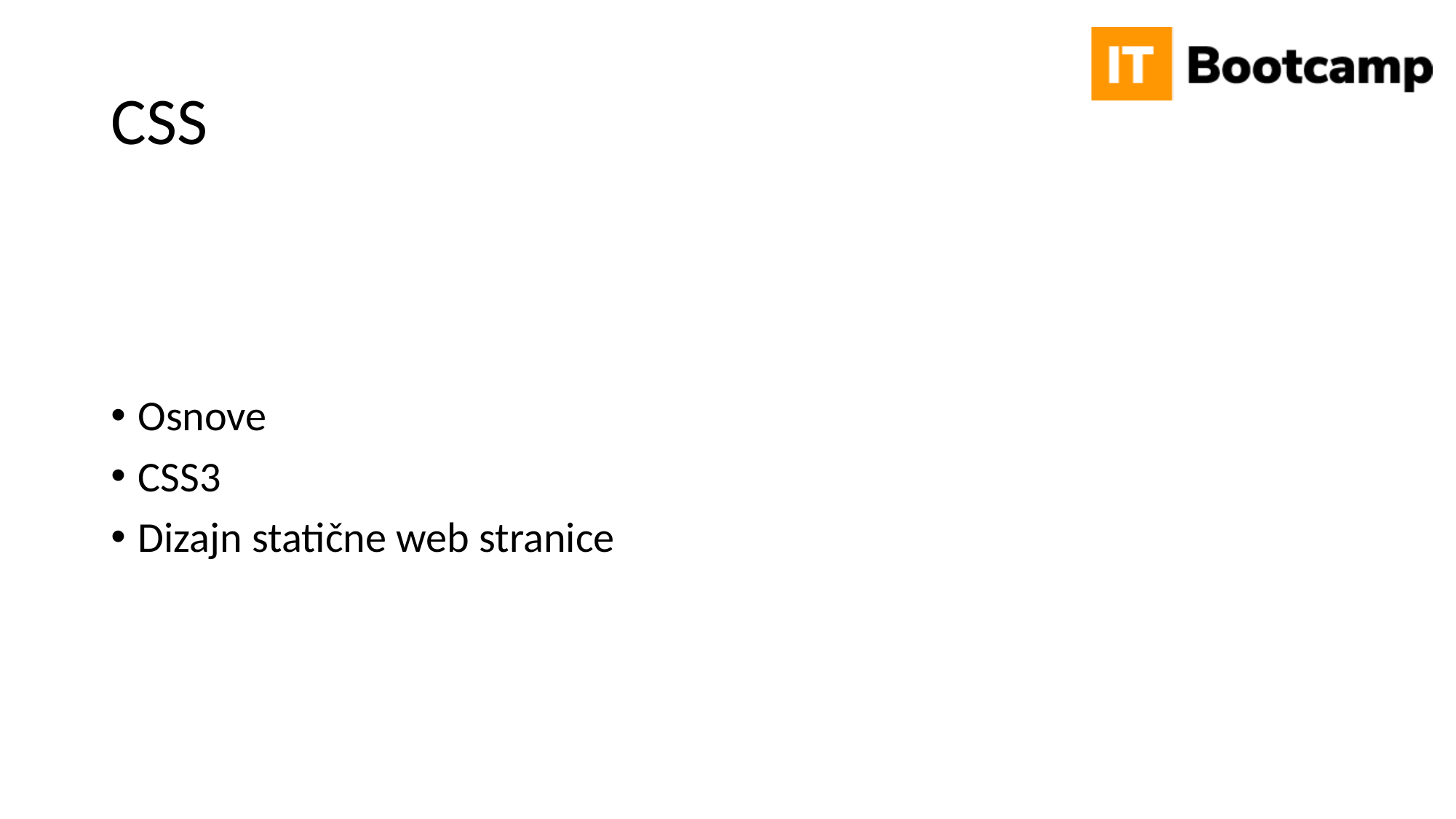

# CSS
Osnove
CSS3
Dizajn statične web stranice